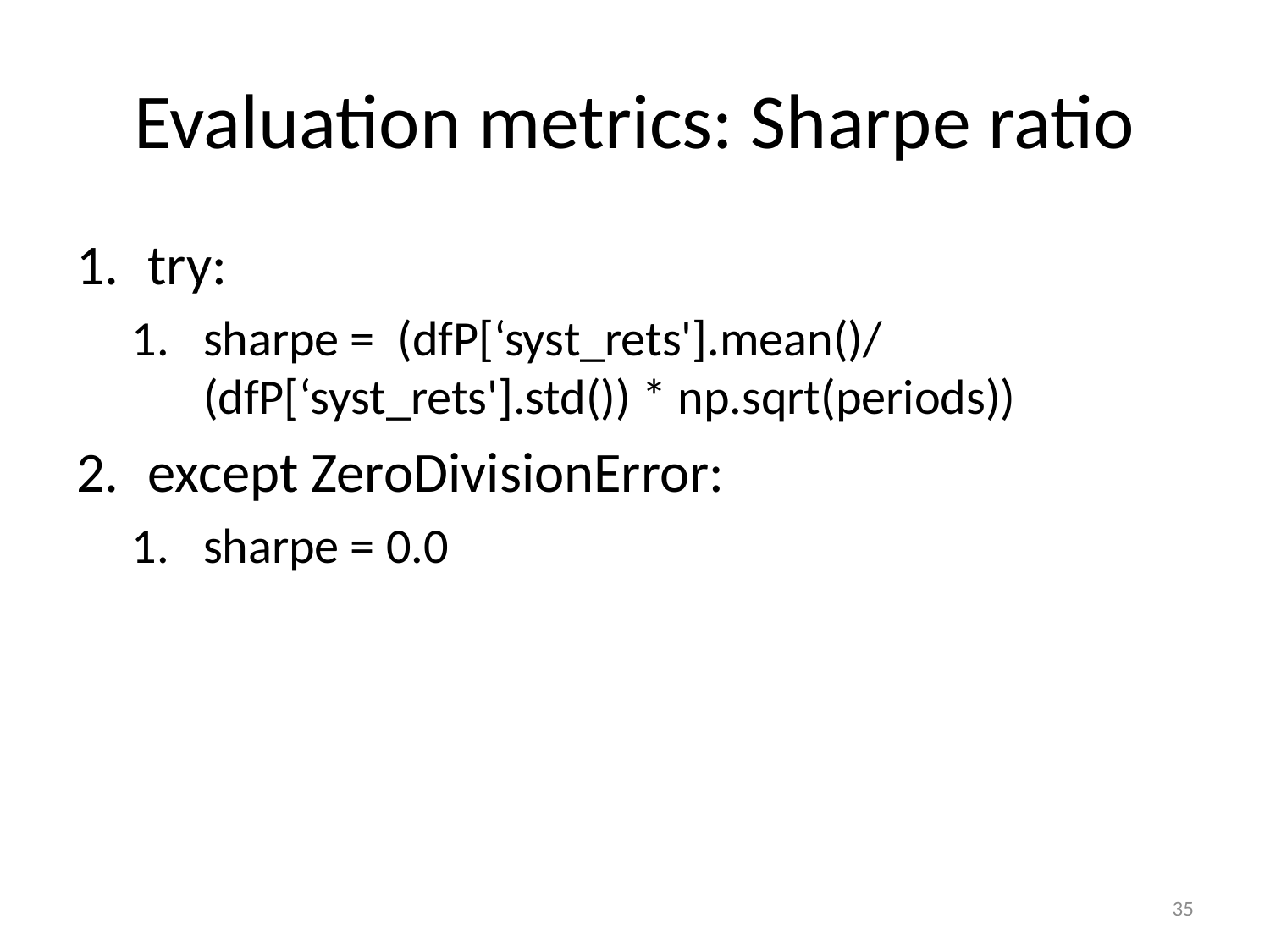

# Evaluation metrics: Sharpe ratio
try:
sharpe =  (dfP[‘syst_rets'].mean()/ (dfP[‘syst_rets'].std()) * np.sqrt(periods))
except ZeroDivisionError:
sharpe = 0.0

35